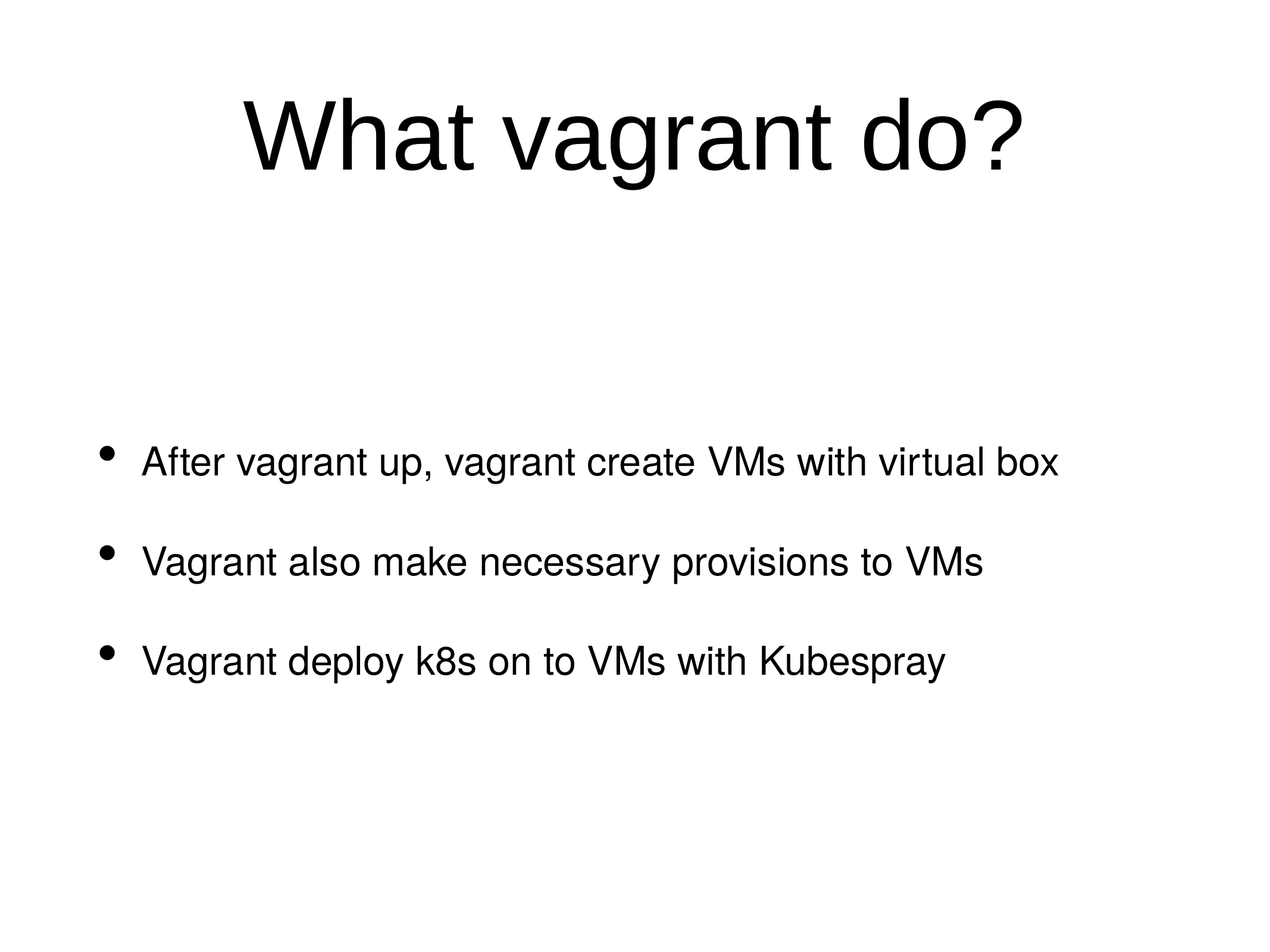

# What vagrant do?
After vagrant up, vagrant create VMs with virtual box
Vagrant also make necessary provisions to VMs
Vagrant deploy k8s on to VMs with Kubespray